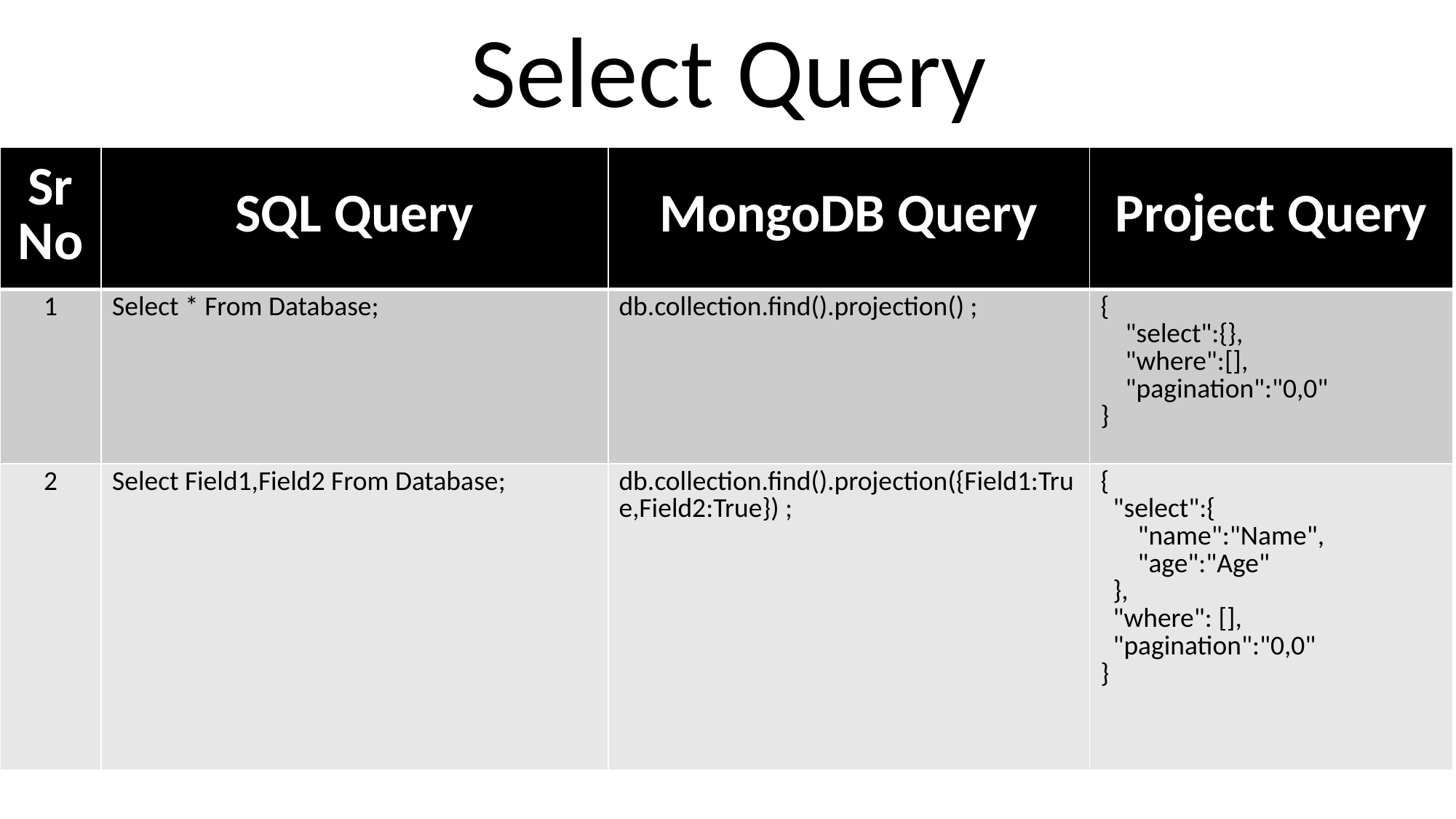

Select Query
| Sr No | SQL Query | MongoDB Query | Project Query |
| --- | --- | --- | --- |
| 1 | Select \* From Database; | db.collection.find().projection() ; | {     "select":{},     "where":[],     "pagination":"0,0" } |
| 2 | Select Field1,Field2 From Database; | db.collection.find().projection({Field1:True,Field2:True}) ; | {   "select":{       "name":"Name",       "age":"Age"   },   "where": [],   "pagination":"0,0" } |